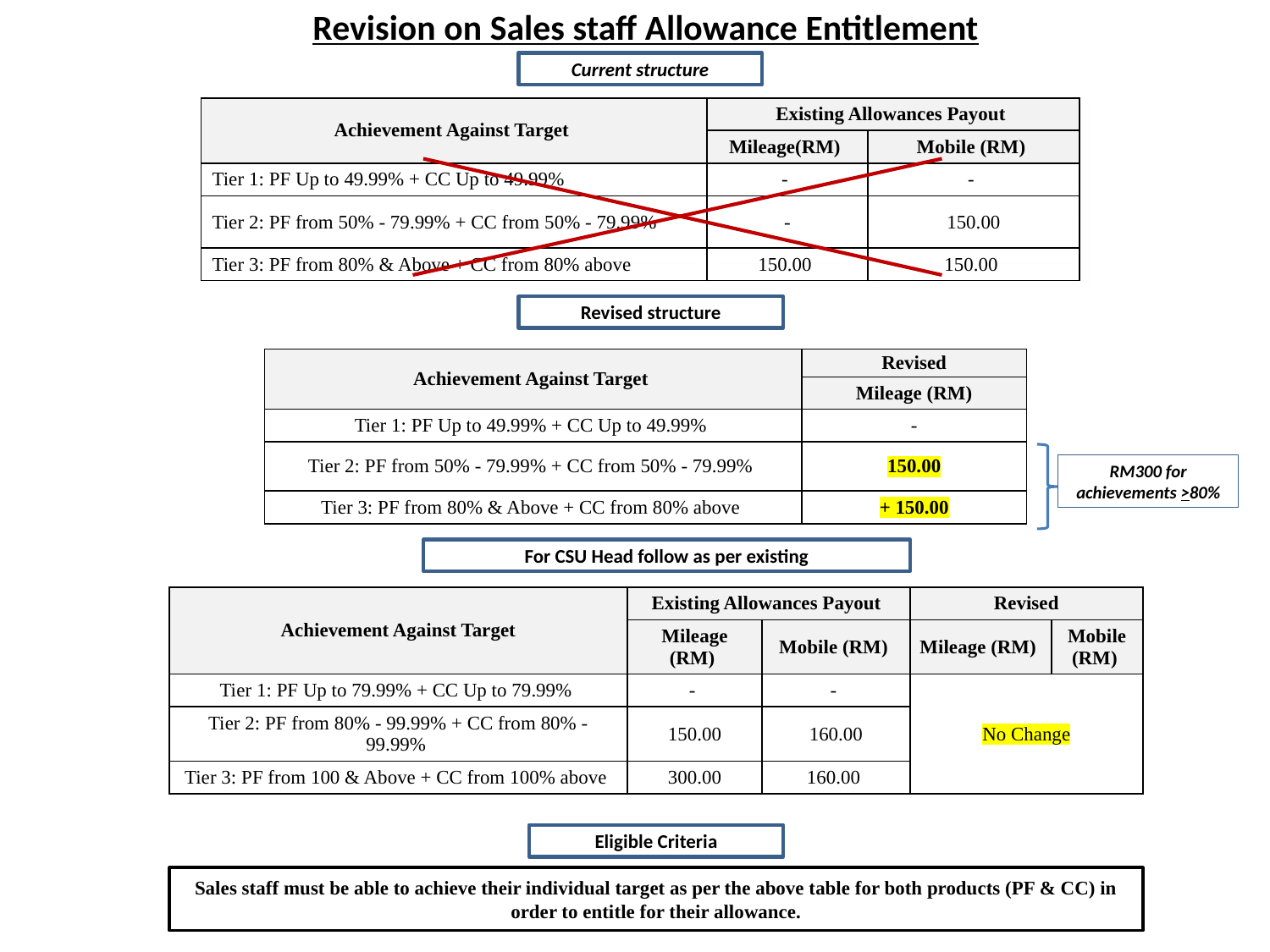

# Revision on Sales staff Allowance Entitlement
Current structure
| Achievement Against Target | Existing Allowances Payout |  |
| --- | --- | --- |
|  | Mileage(RM) | Mobile (RM) |
| Tier 1: PF Up to 49.99% + CC Up to 49.99% | - | - |
| Tier 2: PF from 50% - 79.99% + CC from 50% - 79.99% | - | 150.00 |
| Tier 3: PF from 80% & Above + CC from 80% above | 150.00 | 150.00 |
Revised structure
| Achievement Against Target | Revised |
| --- | --- |
|  | Mileage (RM) |
| Tier 1: PF Up to 49.99% + CC Up to 49.99% | - |
| Tier 2: PF from 50% - 79.99% + CC from 50% - 79.99% | 150.00 |
| Tier 3: PF from 80% & Above + CC from 80% above | + 150.00 |

RM300 for achievements >80%
For CSU Head follow as per existing
| Achievement Against Target | Existing Allowances Payout |  | Revised |  |
| --- | --- | --- | --- | --- |
|  | Mileage (RM) | Mobile (RM) | Mileage (RM) | Mobile (RM) |
| Tier 1: PF Up to 79.99% + CC Up to 79.99% | - | - | No Change |  |
| Tier 2: PF from 80% - 99.99% + CC from 80% - 99.99% | 150.00 | 160.00 |  |  |
| Tier 3: PF from 100 & Above + CC from 100% above | 300.00 | 160.00 |  |  |
Eligible Criteria
Sales staff must be able to achieve their individual target as per the above table for both products (PF & CC) in order to entitle for their allowance.